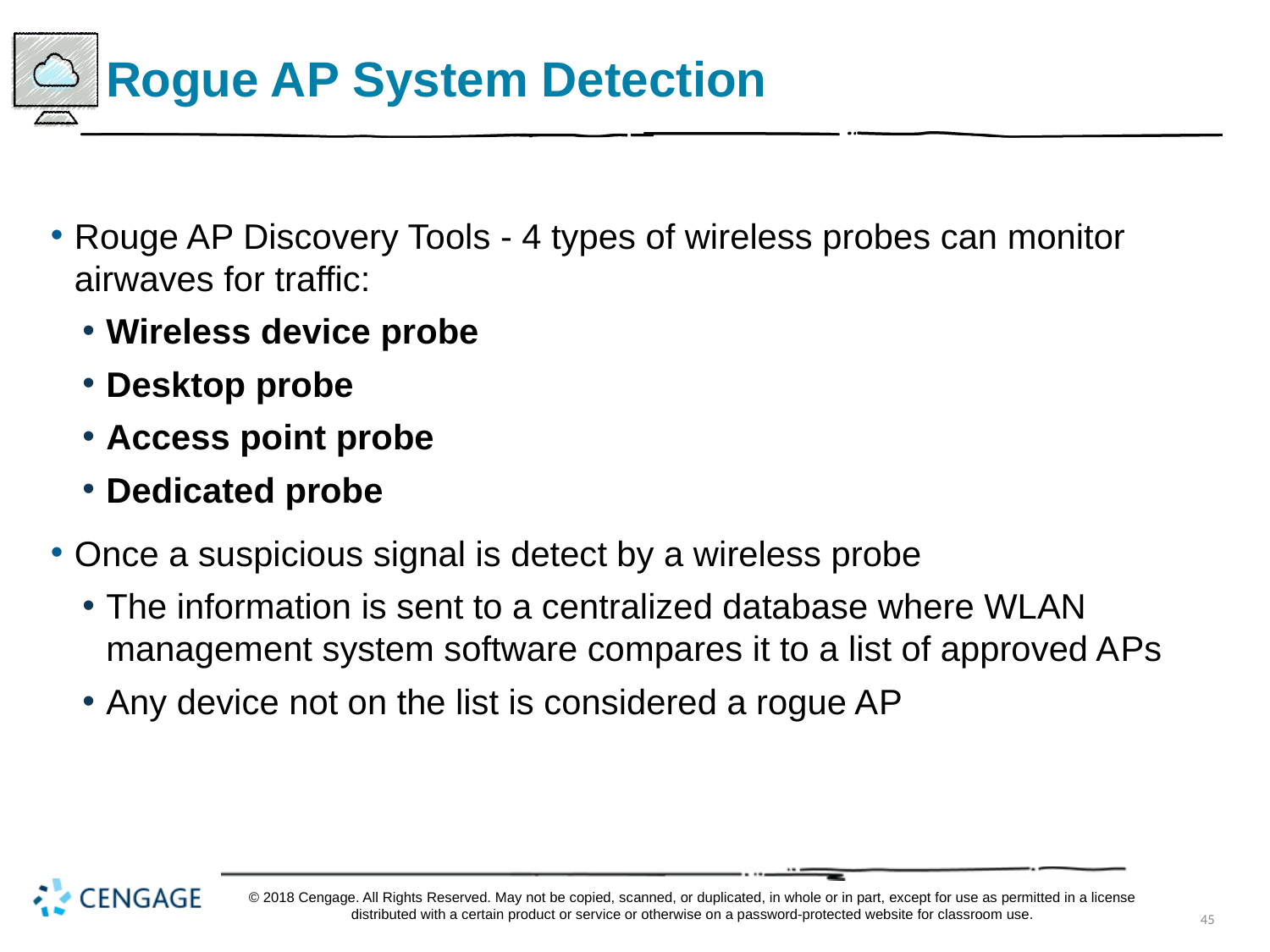

# Rogue A P System Detection
Rouge A P Discovery Tools - 4 types of wireless probes can monitor airwaves for traffic:
Wireless device probe
Desktop probe
Access point probe
Dedicated probe
Once a suspicious signal is detect by a wireless probe
The information is sent to a centralized database where WLAN management system software compares it to a list of approved A Ps
Any device not on the list is considered a rogue A P
© 2018 Cengage. All Rights Reserved. May not be copied, scanned, or duplicated, in whole or in part, except for use as permitted in a license distributed with a certain product or service or otherwise on a password-protected website for classroom use.